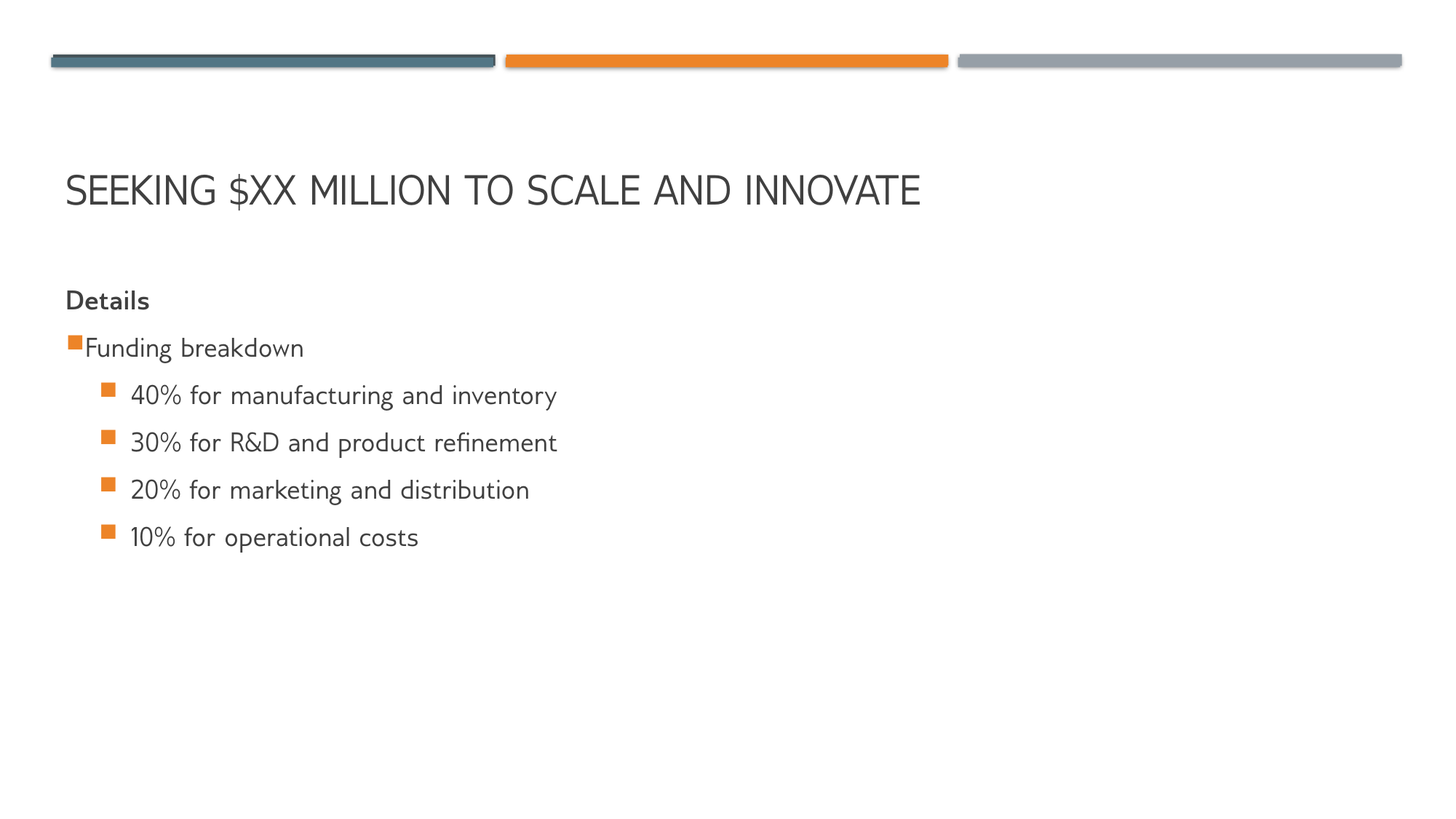

# Seeking $XX Million to Scale and Innovate
Details
Funding breakdown
40% for manufacturing and inventory
30% for R&D and product refinement
20% for marketing and distribution
10% for operational costs